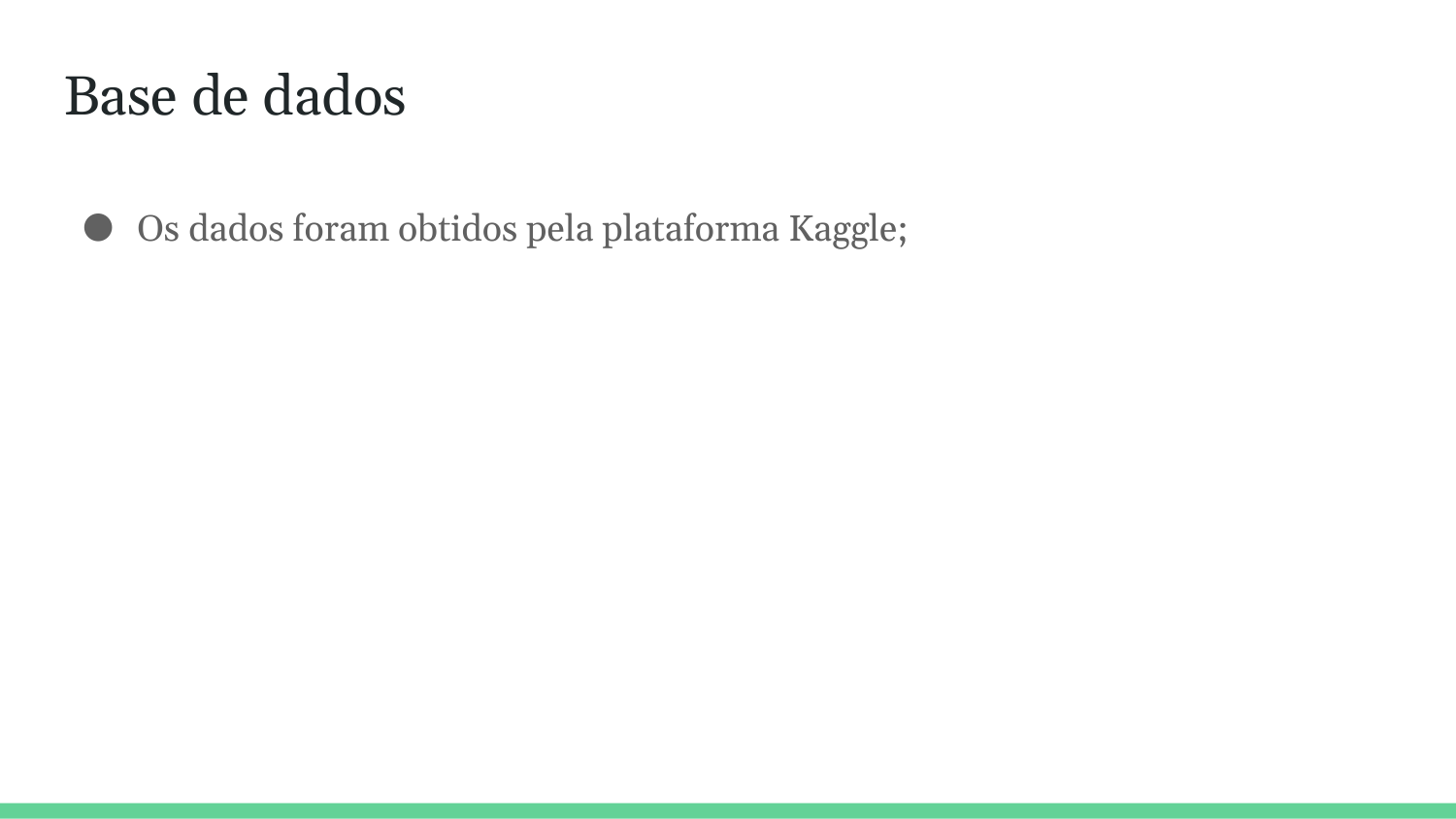

# Base de dados
Os dados foram obtidos pela plataforma Kaggle;